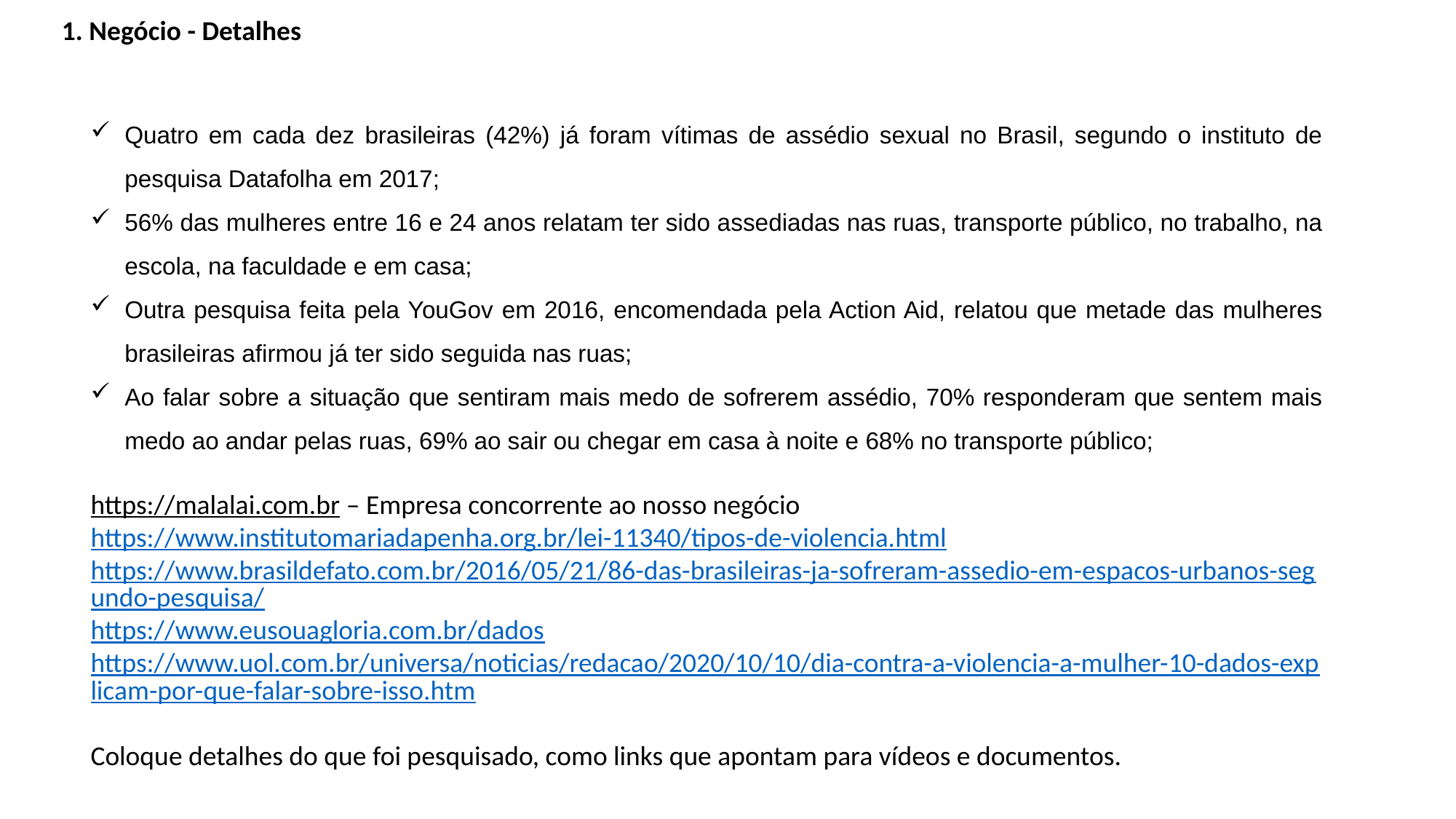

1. Negócio - Detalhes
Quatro em cada dez brasileiras (42%) já foram vítimas de assédio sexual no Brasil, segundo o instituto de pesquisa Datafolha em 2017;
56% das mulheres entre 16 e 24 anos relatam ter sido assediadas nas ruas, transporte público, no trabalho, na escola, na faculdade e em casa;
Outra pesquisa feita pela YouGov em 2016, encomendada pela Action Aid, relatou que metade das mulheres brasileiras afirmou já ter sido seguida nas ruas;
Ao falar sobre a situação que sentiram mais medo de sofrerem assédio, 70% responderam que sentem mais medo ao andar pelas ruas, 69% ao sair ou chegar em casa à noite e 68% no transporte público;

https://malalai.com.br – Empresa concorrente ao nosso negócio
https://www.institutomariadapenha.org.br/lei-11340/tipos-de-violencia.html
https://www.brasildefato.com.br/2016/05/21/86-das-brasileiras-ja-sofreram-assedio-em-espacos-urbanos-segundo-pesquisa/
https://www.eusouagloria.com.br/dados
https://www.uol.com.br/universa/noticias/redacao/2020/10/10/dia-contra-a-violencia-a-mulher-10-dados-explicam-por-que-falar-sobre-isso.htm

Coloque detalhes do que foi pesquisado, como links que apontam para vídeos e documentos.